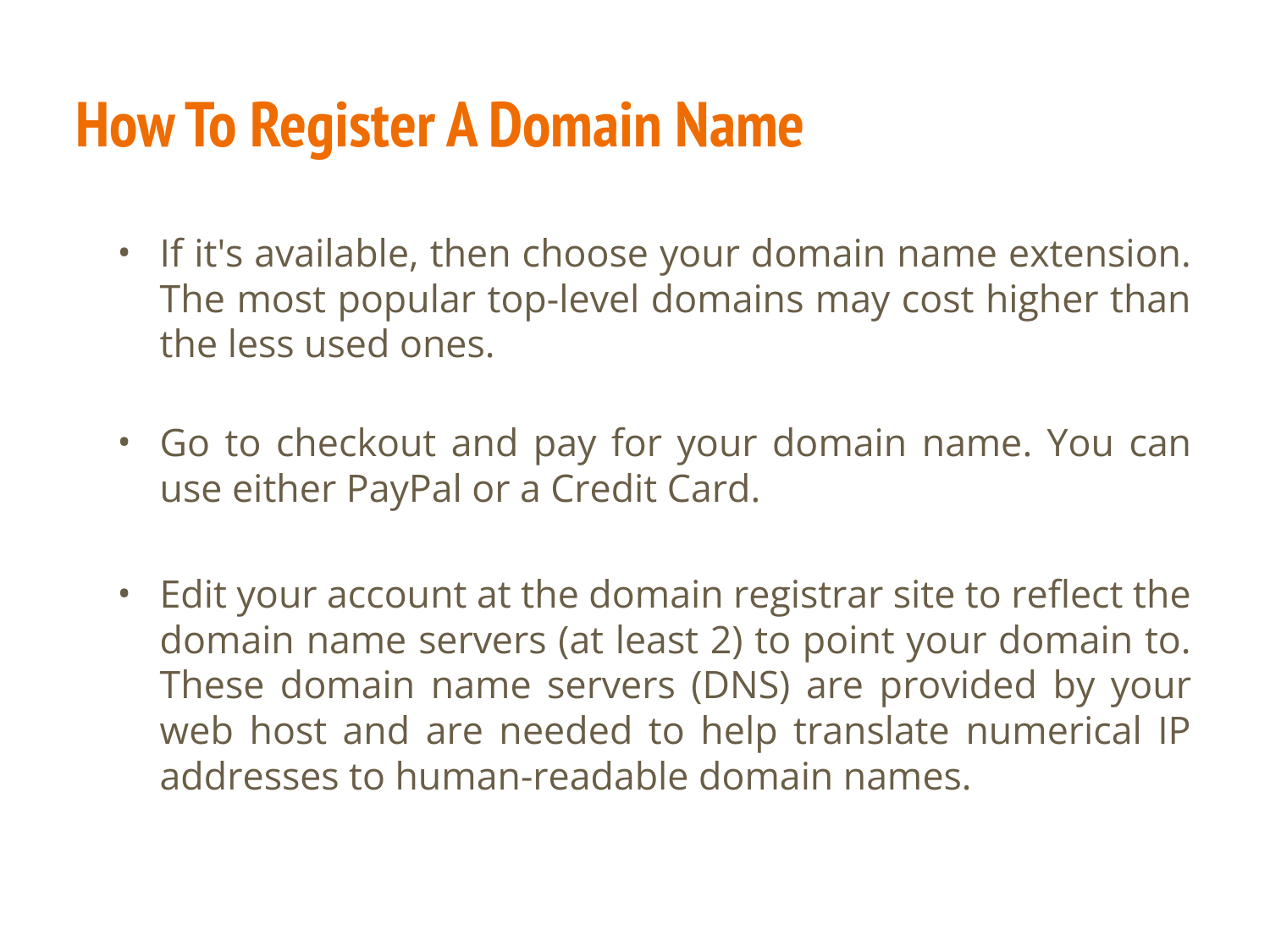

15
# How To Register A Domain Name
If it's available, then choose your domain name extension. The most popular top-level domains may cost higher than the less used ones.

Go to checkout and pay for your domain name. You can use either PayPal or a Credit Card.

Edit your account at the domain registrar site to reflect the domain name servers (at least 2) to point your domain to. These domain name servers (DNS) are provided by your web host and are needed to help translate numerical IP addresses to human-readable domain names.